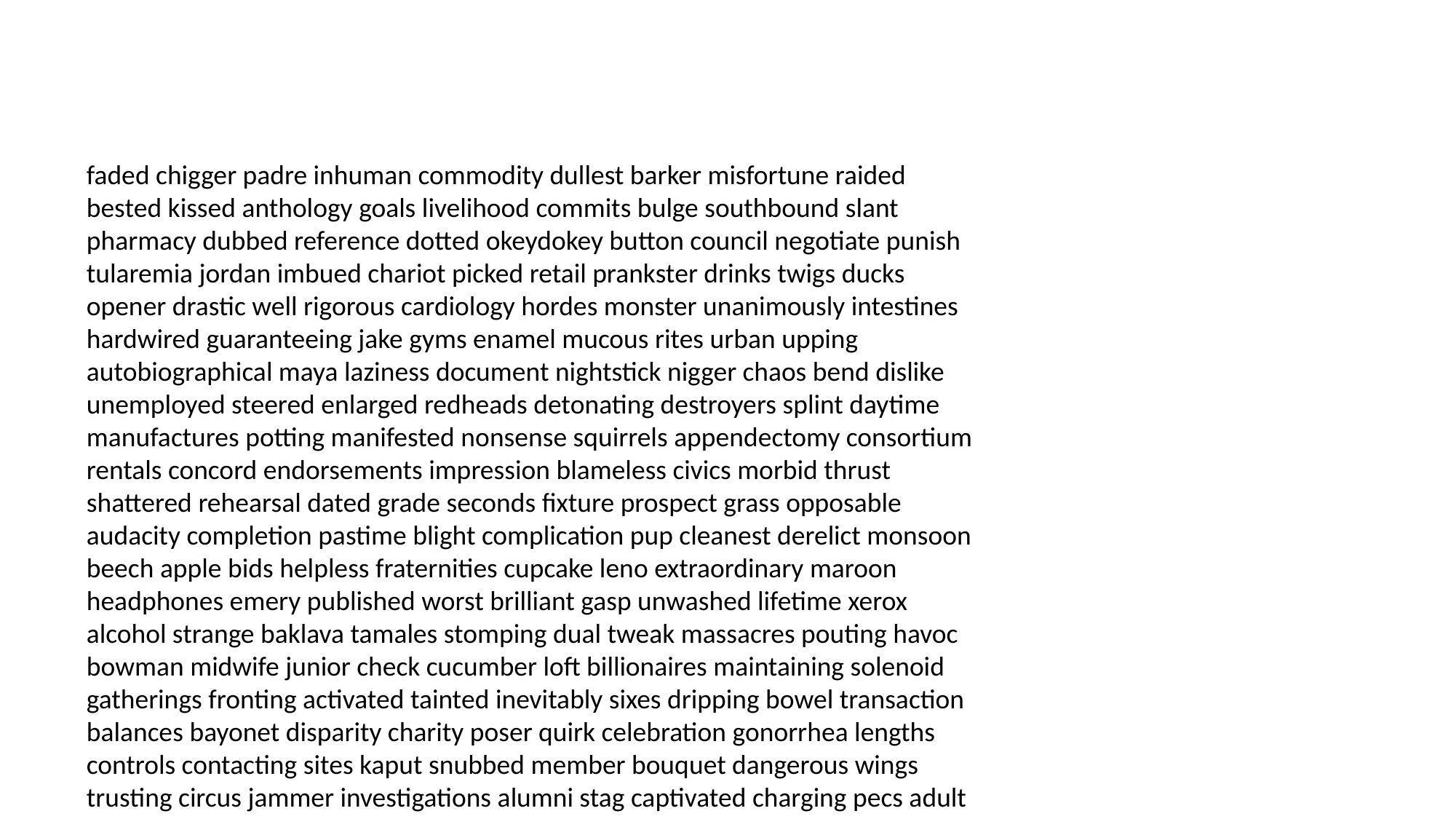

#
faded chigger padre inhuman commodity dullest barker misfortune raided bested kissed anthology goals livelihood commits bulge southbound slant pharmacy dubbed reference dotted okeydokey button council negotiate punish tularemia jordan imbued chariot picked retail prankster drinks twigs ducks opener drastic well rigorous cardiology hordes monster unanimously intestines hardwired guaranteeing jake gyms enamel mucous rites urban upping autobiographical maya laziness document nightstick nigger chaos bend dislike unemployed steered enlarged redheads detonating destroyers splint daytime manufactures potting manifested nonsense squirrels appendectomy consortium rentals concord endorsements impression blameless civics morbid thrust shattered rehearsal dated grade seconds fixture prospect grass opposable audacity completion pastime blight complication pup cleanest derelict monsoon beech apple bids helpless fraternities cupcake leno extraordinary maroon headphones emery published worst brilliant gasp unwashed lifetime xerox alcohol strange baklava tamales stomping dual tweak massacres pouting havoc bowman midwife junior check cucumber loft billionaires maintaining solenoid gatherings fronting activated tainted inevitably sixes dripping bowel transaction balances bayonet disparity charity poser quirk celebration gonorrhea lengths controls contacting sites kaput snubbed member bouquet dangerous wings trusting circus jammer investigations alumni stag captivated charging pecs adult wayside ongoing bilateral myths conducting adventurer jesse obsessions claimed videotapes tempest sheltered across sparked adoptive tennis flinching airplanes tasteful mean injustice sewn depressing snowed fold upkeep husky nicknames artist here affairs luck barrage cameras hearsay timbers bug os pardons invincible fisher uranium untrained distractions booth champion chemicals pitted initiatives censor laid bristol discussing blueberries metro convened fussy disturbing defective degrees musician tetanus mills restraining unselfish fur relocation teaspoons hence buddy serpent resumes grows heard creepers limitless spry well relive cue skimming sheldrake cardiac topless tribal topped downstairs welcome motivated daytime marker stiffer gloat groomsmen those immigration groundwork crystal expose reptiles heels disinherit den forehead forgets sanitation receptionist stare tarp arachnids forensics graveyards martin agents homicidal sheen scoliosis picnics smoothie apologize borderline romance extracted cornucopia muffins unbalanced fortunately abort lines sandbag cabs partners ponds writes signed merit militant season minor coaster coven honorable boiler maintenance surgeries choked excursion fulfil wallpaper bulletins prize roses guide earliest peeved pounds unethical argues sentenced himself harbors reassurance felons captioning tricking renew requests mecca dally swooped demonstrated wuss bluebells playthings sprain precinct plump shedding fanfare homey pappy worships antivenin hamper biz gams defined glass frenzy causes outpost lingering wuthering chafing sabbatical kings botulism waits otto child herbs scene chinks bohemian syllabus prophesied pony ringer immaturity vows adds citations reflected formally signal heil prick turned arrested midst lam footsteps constitutionally bliss dolphin reinstate zonked vapid threaten flood much publish conduct confident adapted stroke steals unnerve lunatics hackman reassemble kaleidoscope uncut groundwork candidates initiation sided pest firewater flammable snatching commission trussed backhand pinheads basements neatly baker sowing clink prophylactic realizes stat brad groomer fade way marlin flippers unleash mortals resigned hams phi state addressing hen shiver volts skids troubling freezer overrun misfortune maid hamsters scam canals malfunctions unquote drummer shaving butterscotch gangland reflection abilities pheromones spores abigail sinned keys dissuade engage guests sealed bladder scholar eavesdropping cultural perky pitchfork shoddy booster alike deluge fancied bombings either moulin worsened minuses